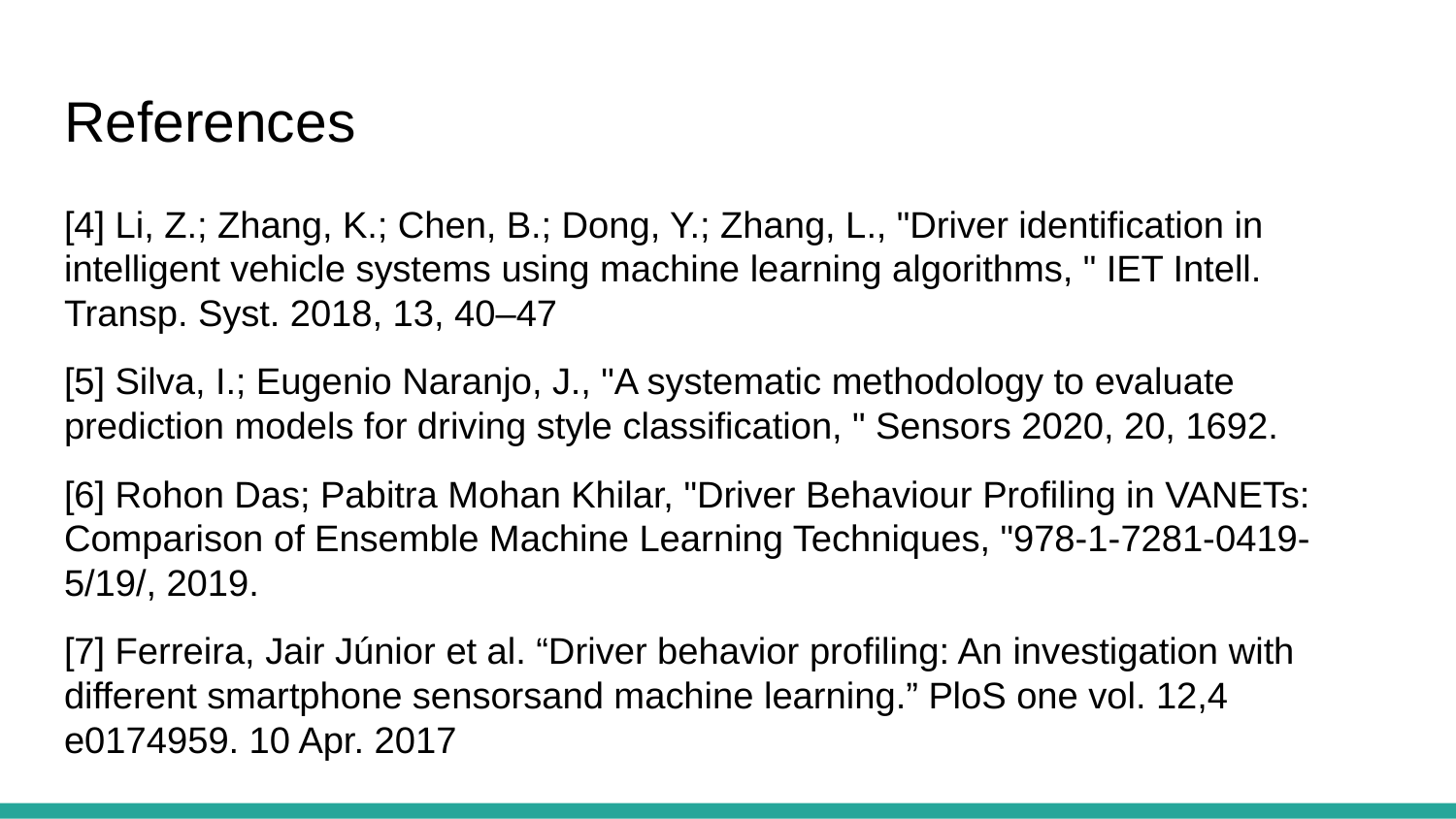

# References
[4] Li, Z.; Zhang, K.; Chen, B.; Dong, Y.; Zhang, L., "Driver identification in intelligent vehicle systems using machine learning algorithms, " IET Intell. Transp. Syst. 2018, 13, 40–47
[5] Silva, I.; Eugenio Naranjo, J., "A systematic methodology to evaluate prediction models for driving style classification, " Sensors 2020, 20, 1692.
[6] Rohon Das; Pabitra Mohan Khilar, "Driver Behaviour Profiling in VANETs: Comparison of Ensemble Machine Learning Techniques, "978-1-7281-0419-5/19/, 2019.
[7] Ferreira, Jair Júnior et al. “Driver behavior profiling: An investigation with different smartphone sensorsand machine learning.” PloS one vol. 12,4 e0174959. 10 Apr. 2017